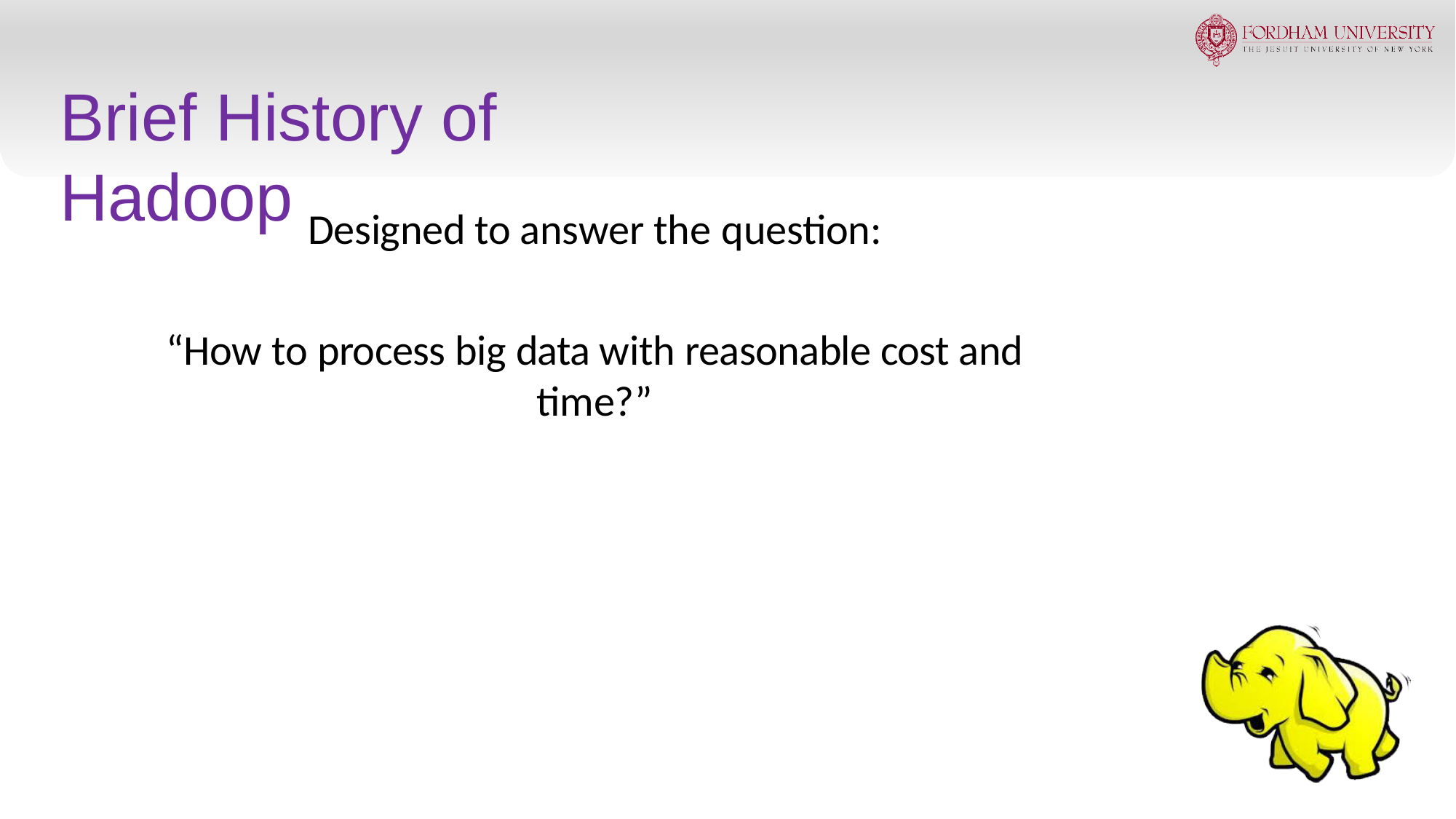

# Brief History of Hadoop
Designed to answer the question:

“How to process big data with reasonable cost and time?”